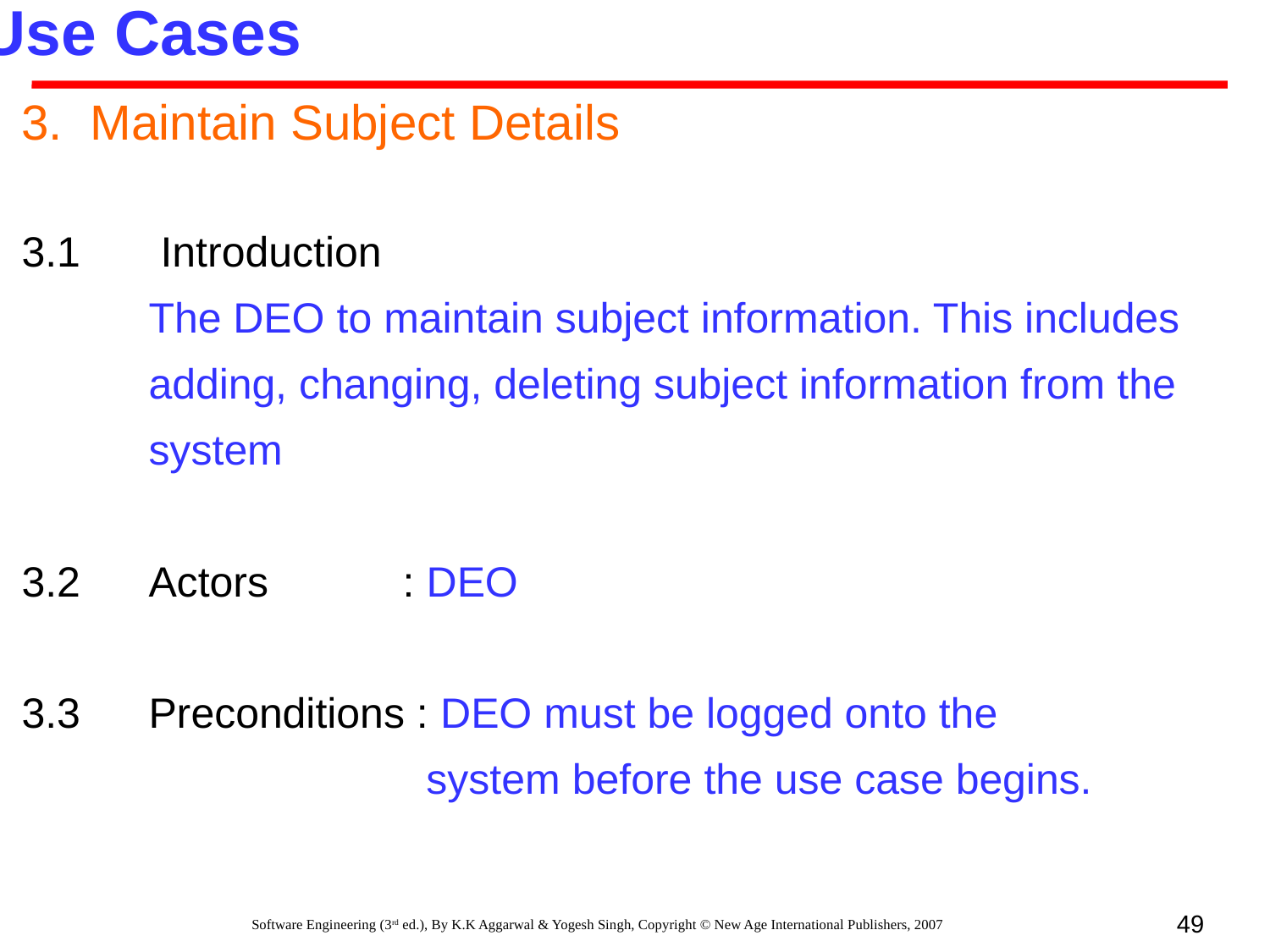

Use Cases
3.  Maintain Subject Details

3.1	 Introduction
	The DEO to maintain subject information. This includes 	adding, changing, deleting subject information from the 	system

3.2 	Actors		: DEO

3.3 	Preconditions : DEO must be logged onto the 					  system before the use case begins.

49